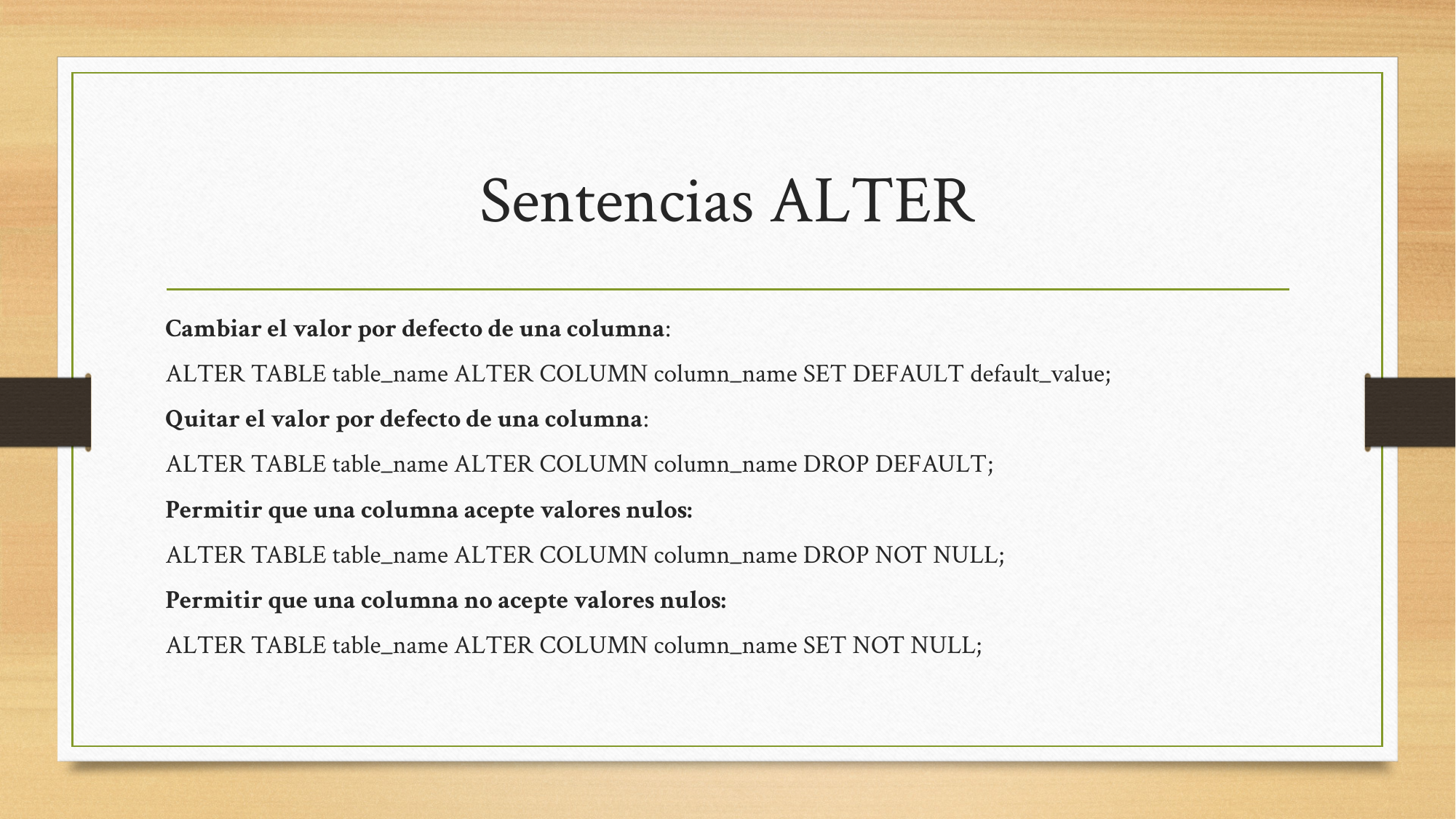

# Sentencias ALTER
Cambiar el valor por defecto de una columna:
ALTER TABLE table_name ALTER COLUMN column_name SET DEFAULT default_value;
Quitar el valor por defecto de una columna:
ALTER TABLE table_name ALTER COLUMN column_name DROP DEFAULT;
Permitir que una columna acepte valores nulos:
ALTER TABLE table_name ALTER COLUMN column_name DROP NOT NULL;
Permitir que una columna no acepte valores nulos:
ALTER TABLE table_name ALTER COLUMN column_name SET NOT NULL;